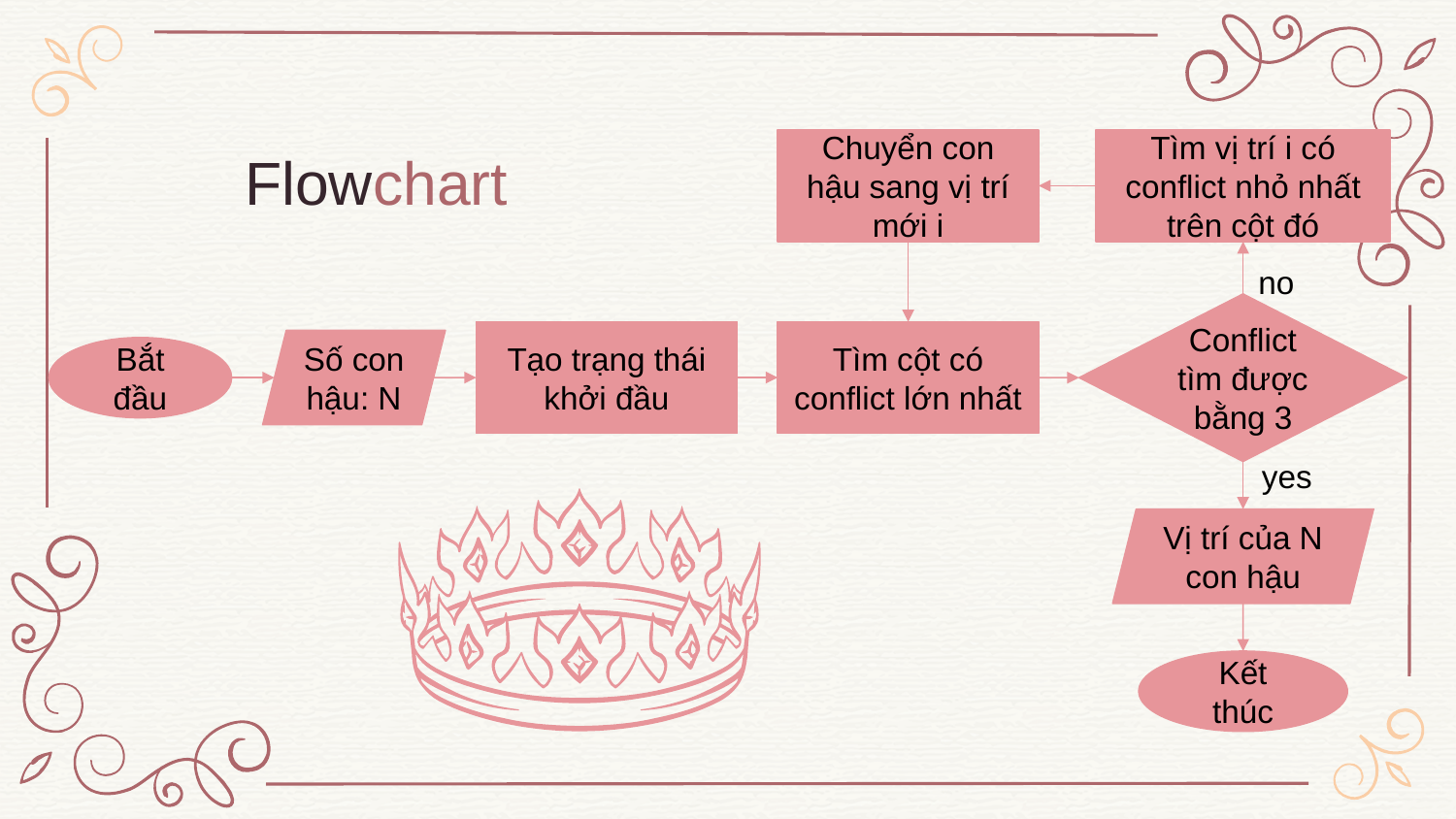

Chuyển con hậu sang vị trí mới i
Tìm vị trí i có conflict nhỏ nhất trên cột đó
Conflict tìm được bằng 3
Tạo trạng thái khởi đầu
Tìm cột có conflict lớn nhất
Số con hậu: N
Bắt đầu
Vị trí của N con hậu
Kết thúc
Flowchart
no
yes